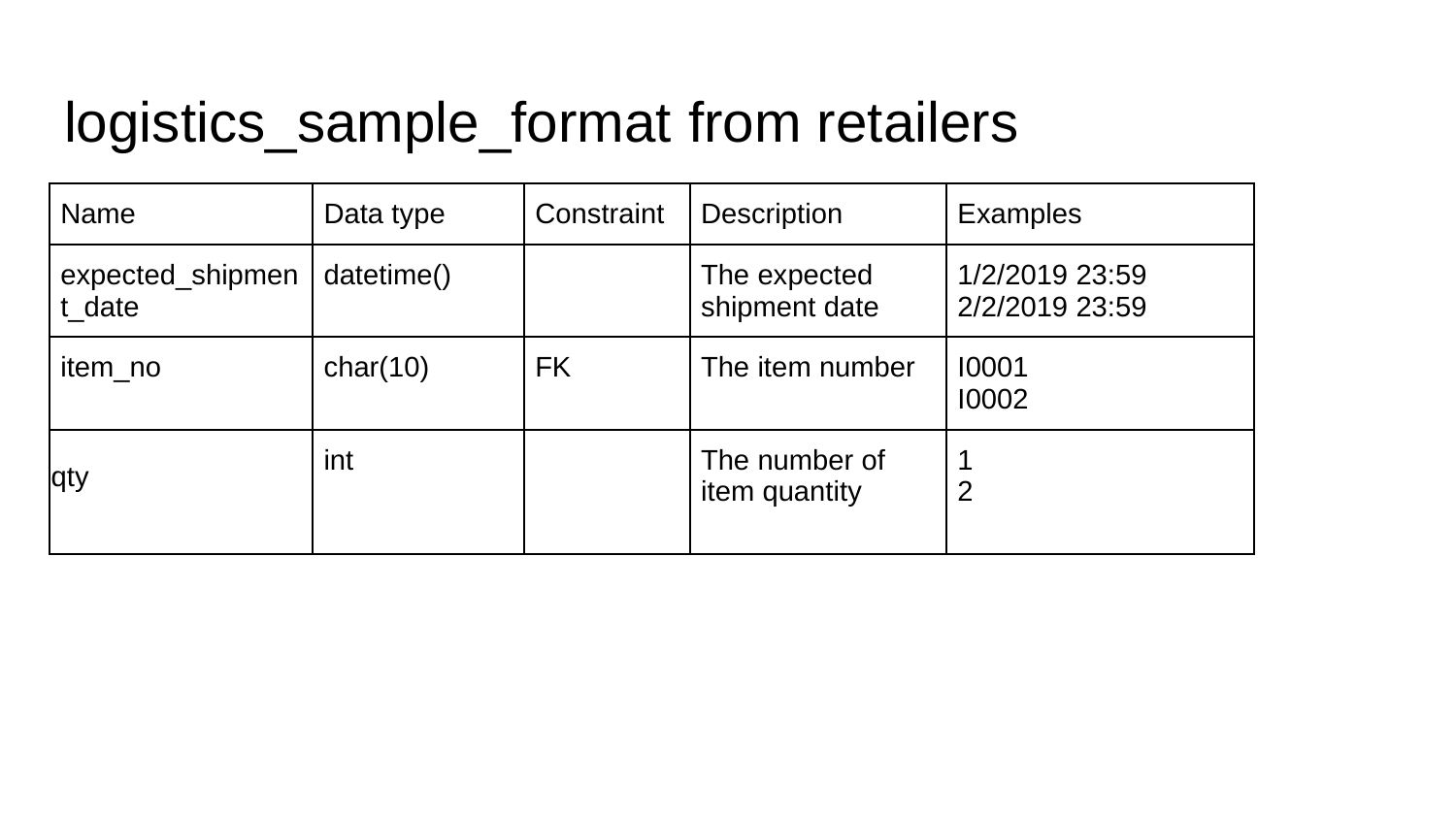

# logistics_sample_format from retailers

| Name | Data type | Constraint | Description | Examples |
| --- | --- | --- | --- | --- |
| expected\_shipment\_date | datetime() |  | The expected shipment date | 1/2/2019 23:59 2/2/2019 23:59 |
| item\_no | char(10) | FK | The item number | I0001 I0002 |
| qty | int |  | The number of item quantity | 1 2 |